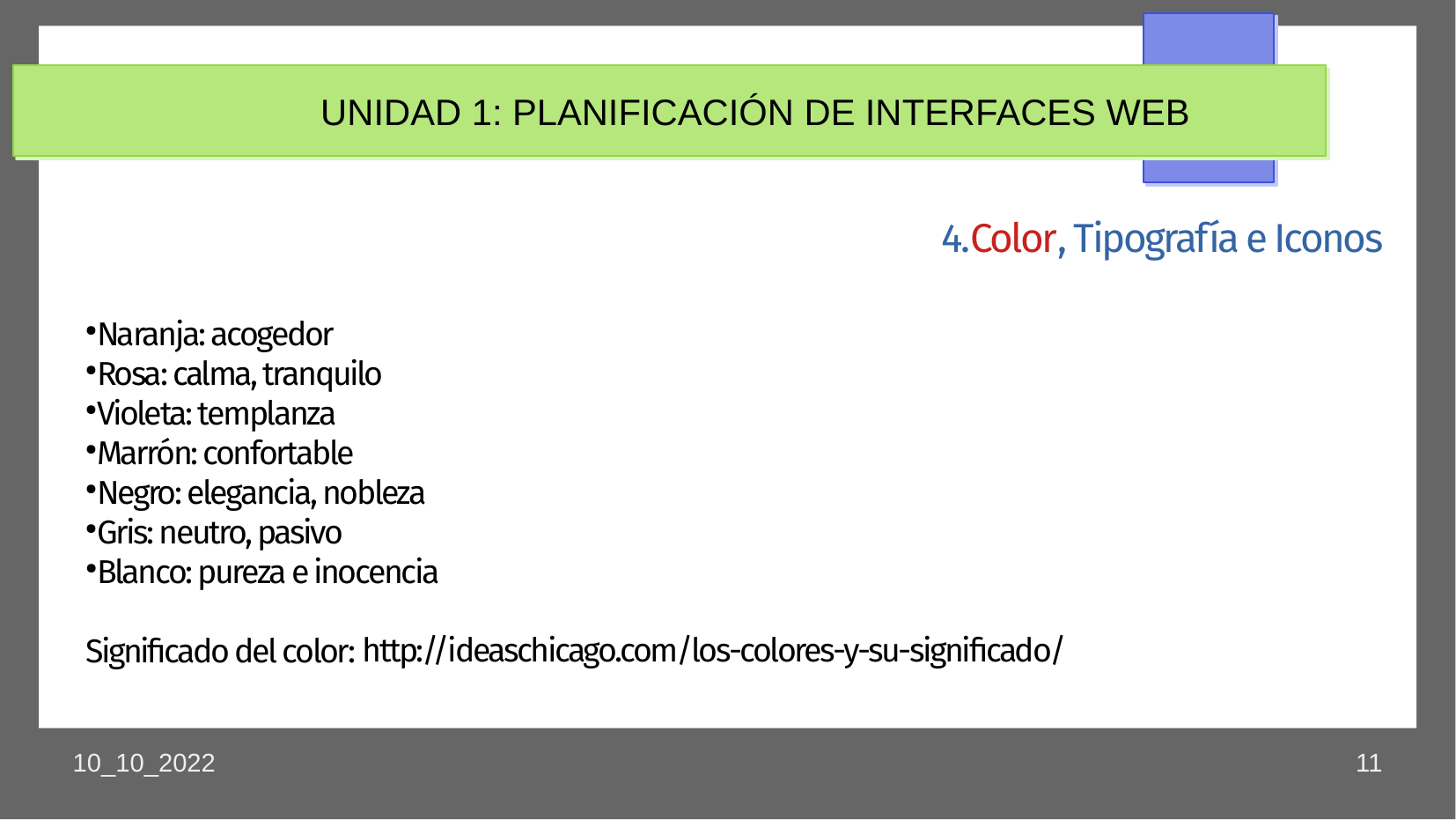

UNIDAD 1: PLANIFICACIÓN DE INTERFACES WEB

4.Color, Tipografía e Iconos

Naranja: acogedor
Rosa: calma, tranquilo
Violeta: templanza
Marrón: confortable
Negro: elegancia, nobleza
Gris: neutro, pasivo
Blanco: pureza e inocencia

Significado del color: http://ideaschicago.com/los-colores-y-su-significado/

10_10_2022
11